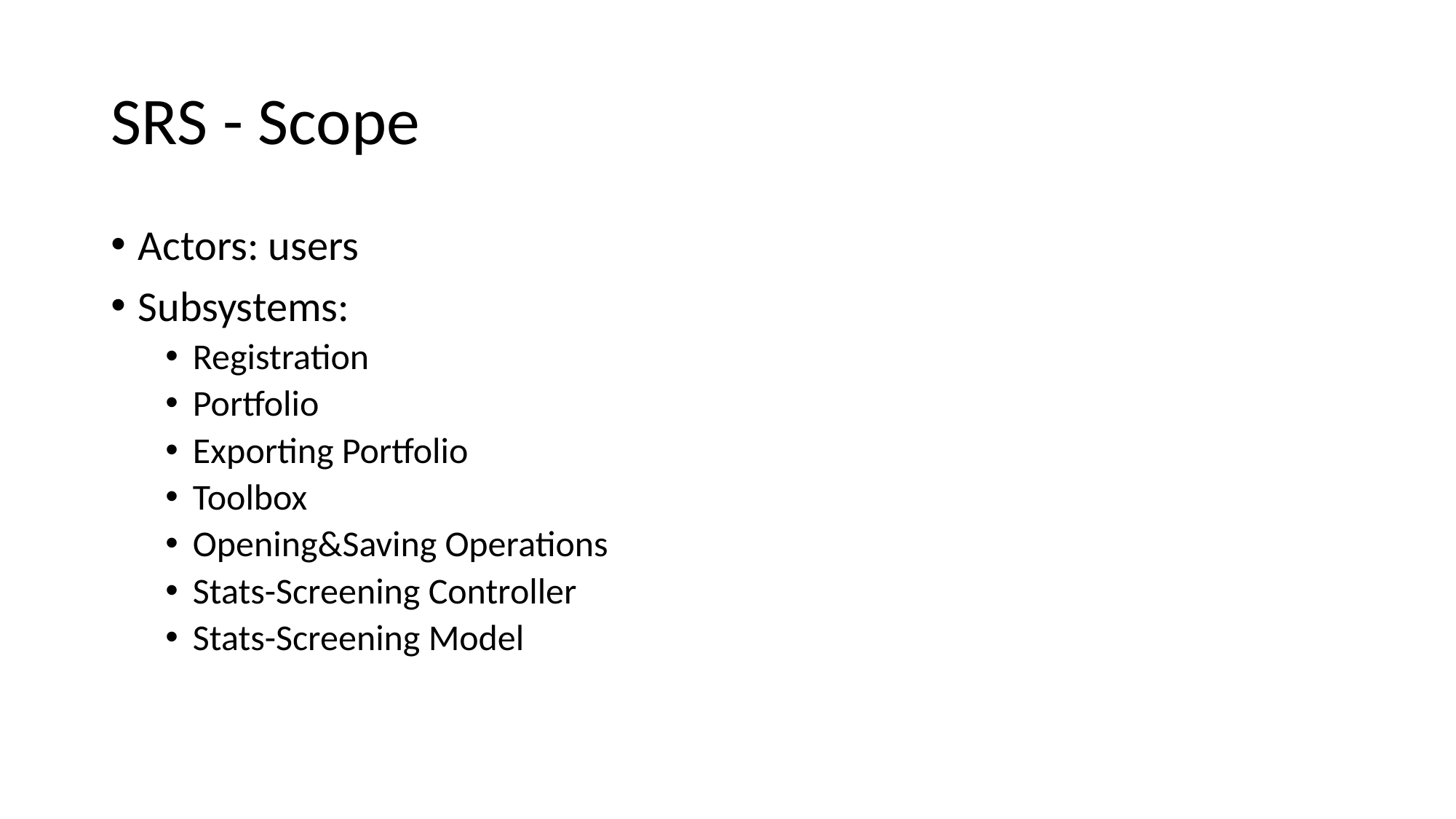

# SRS - Scope
Actors: users
Subsystems:
Registration
Portfolio
Exporting Portfolio
Toolbox
Opening&Saving Operations
Stats-Screening Controller
Stats-Screening Model